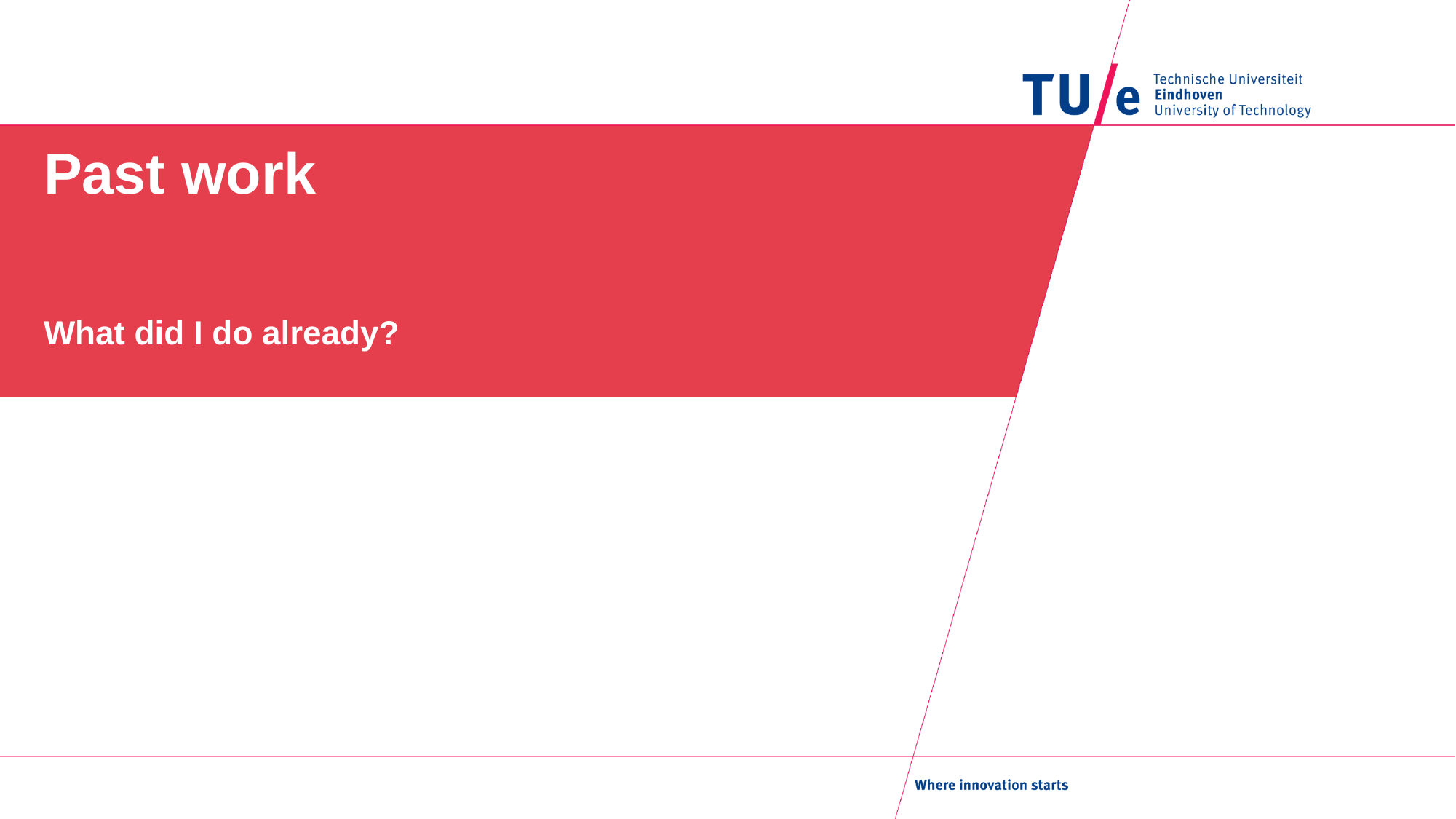

# Past work
What did I do already?